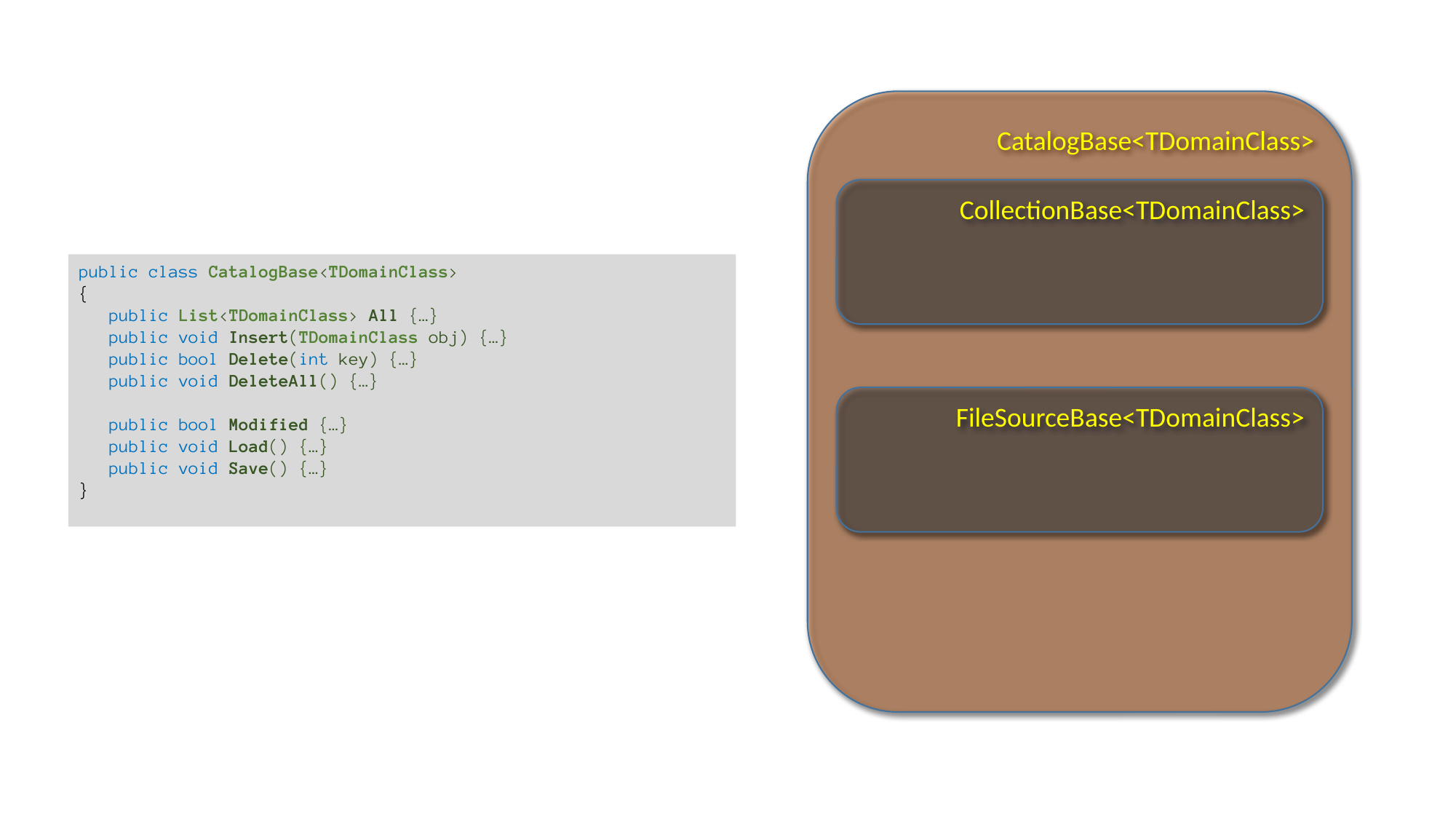

CatalogBase<TDomainClass>
CollectionBase<TDomainClass>
public class CatalogBase<TDomainClass>
{
   public List<TDomainClass> All {…}
   public void Insert(TDomainClass obj) {…}
   public bool Delete(int key) {…}
   public void DeleteAll() {…}

   public bool Modified {…}
   public void Load() {…}
   public void Save() {…}
}

FileSourceBase<TDomainClass>